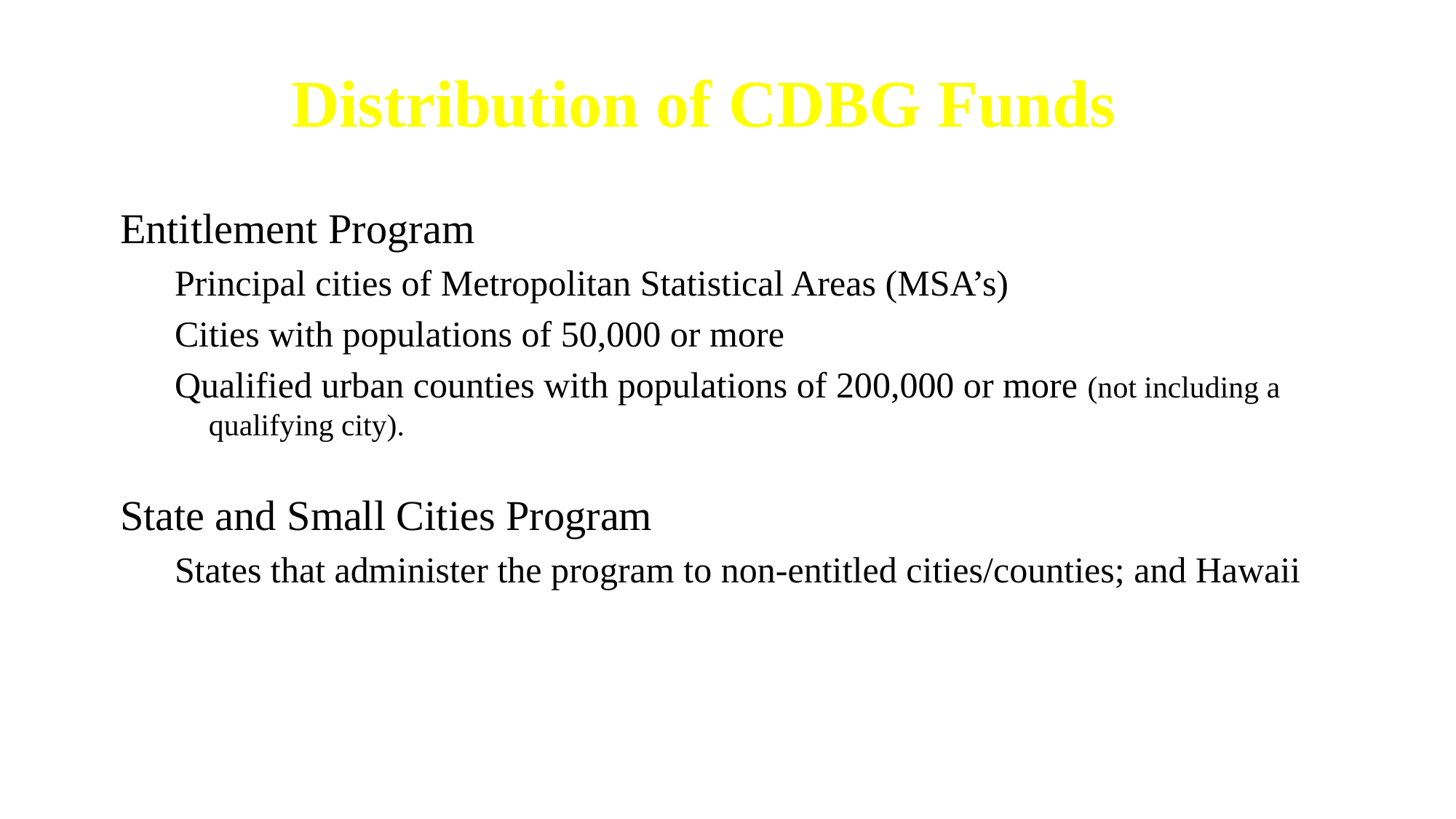

Distribution of CDBG Funds
Entitlement Program
Principal cities of Metropolitan Statistical Areas (MSA’s)
Cities with populations of 50,000 or more
Qualified urban counties with populations of 200,000 or more (not including a qualifying city).

State and Small Cities Program
States that administer the program to non-entitled cities/counties; and Hawaii